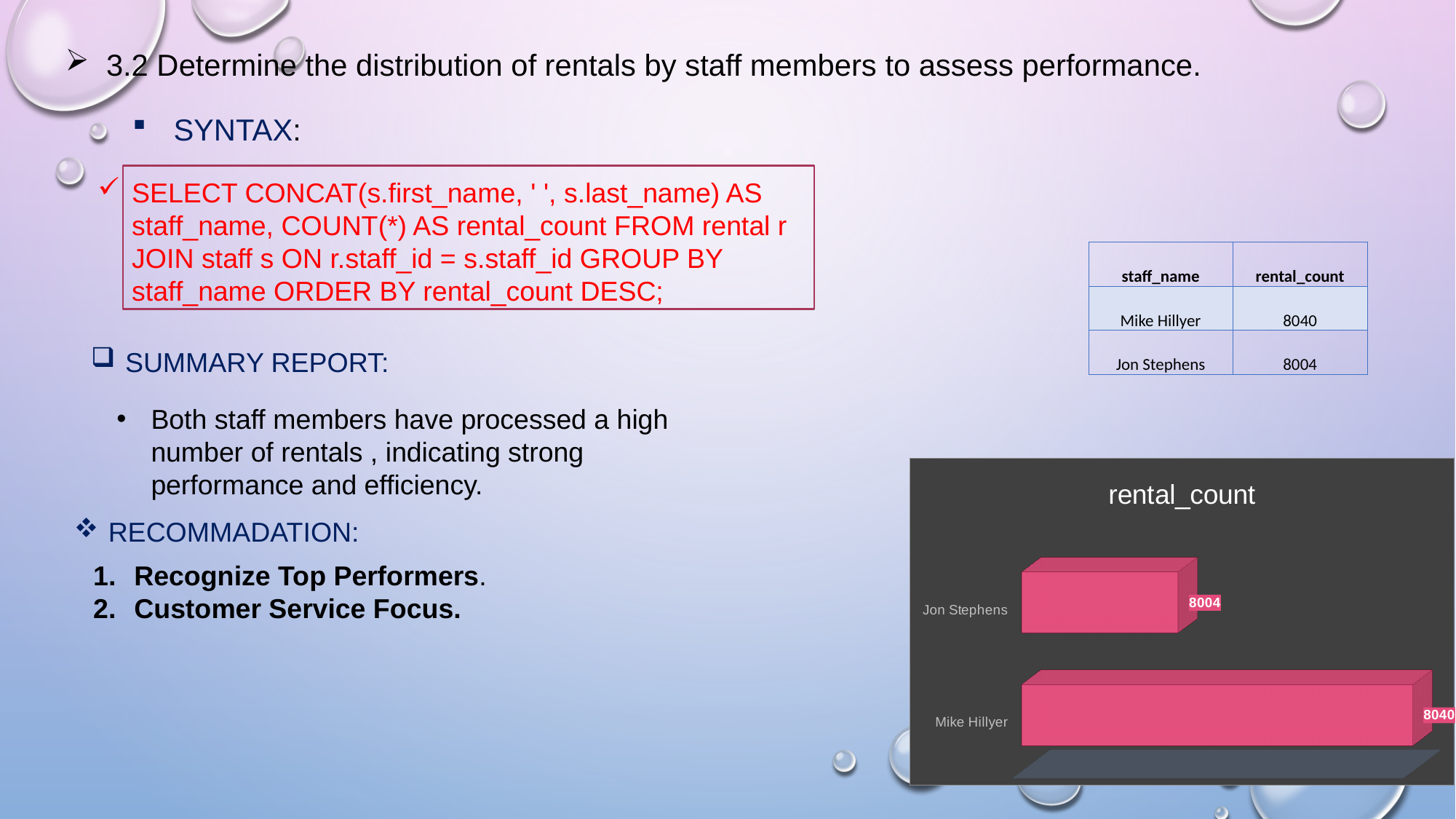

3.2 Determine the distribution of rentals by staff members to assess performance.
SYNTAX:

SELECT CONCAT(s.first_name, ' ', s.last_name) AS staff_name, COUNT(*) AS rental_count FROM rental r JOIN staff s ON r.staff_id = s.staff_id GROUP BY staff_name ORDER BY rental_count DESC;
| staff\_name | rental\_count |
| --- | --- |
| Mike Hillyer | 8040 |
| Jon Stephens | 8004 |
SUMMARY REPORT:
Both staff members have processed a high number of rentals , indicating strong performance and efficiency.

[unsupported chart]

RECOMMADATION:
Recognize Top Performers.
Customer Service Focus.